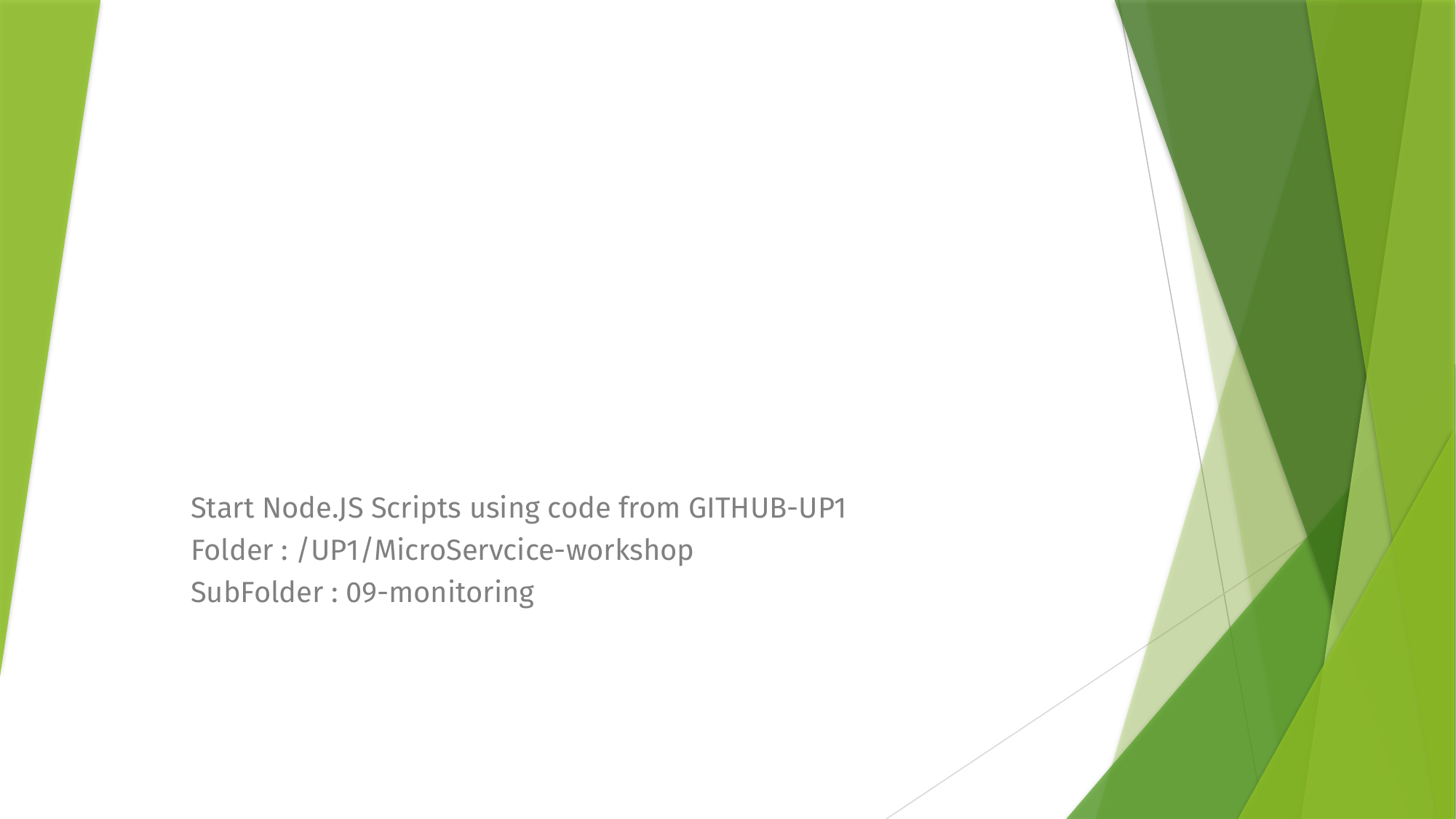

#
Start Node.JS Scripts using code from GITHUB-UP1
Folder : /UP1/MicroServcice-workshop
SubFolder : 09-monitoring